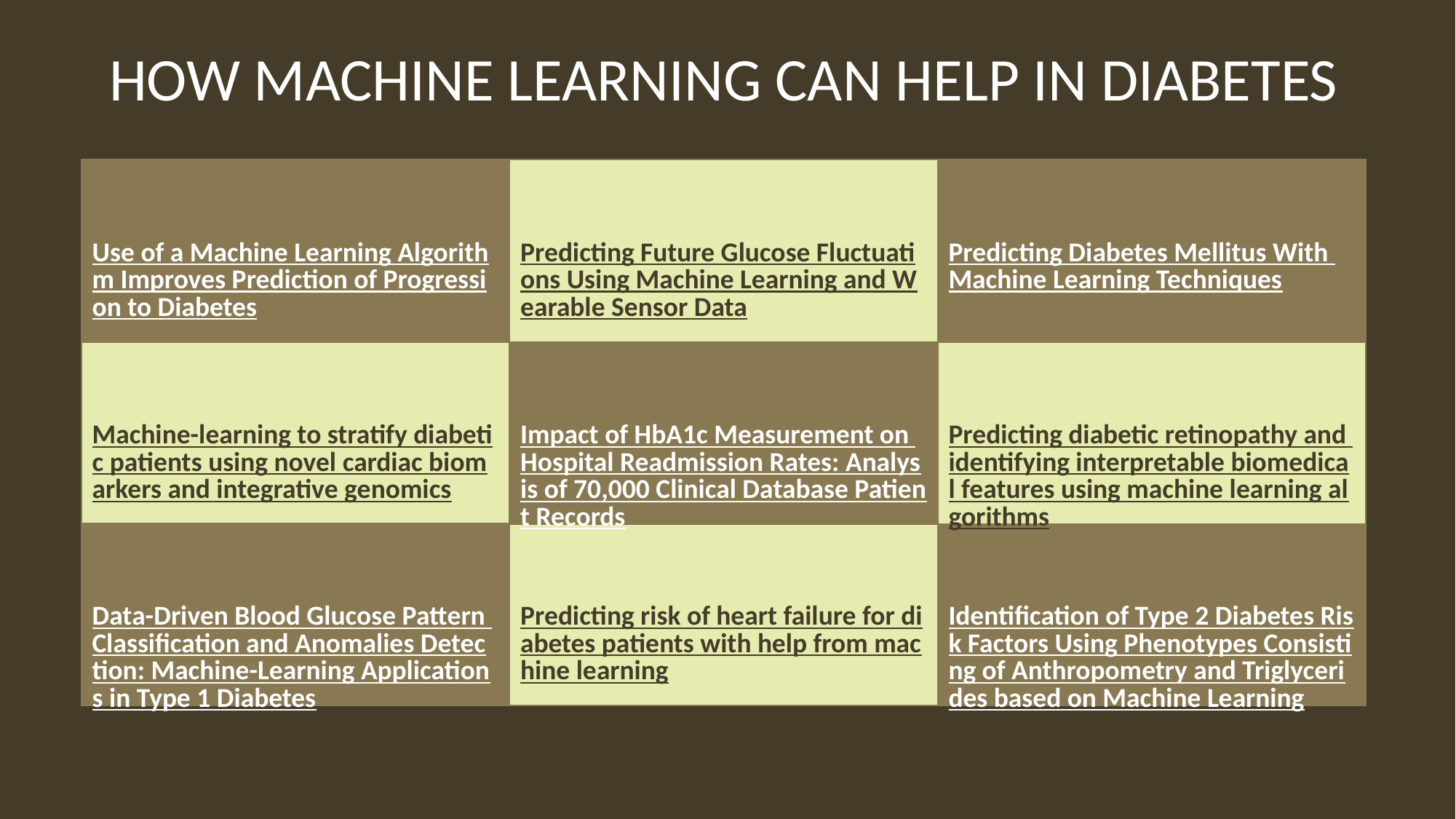

# HOW MACHINE LEARNING CAN HELP IN DIABETES
Predicting Diabetes Mellitus With Machine Learning Techniques
Predicting Future Glucose Fluctuations Using Machine Learning and Wearable Sensor Data
Use of a Machine Learning Algorithm Improves Prediction of Progression to Diabetes

Machine-learning to stratify diabetic patients using novel cardiac biomarkers and integrative genomics
Impact of HbA1c Measurement on Hospital Readmission Rates: Analysis of 70,000 Clinical Database Patient Records
Predicting diabetic retinopathy and identifying interpretable biomedical features using machine learning algorithms

Data-Driven Blood Glucose Pattern Classification and Anomalies Detection: Machine-Learning Applications in Type 1 Diabetes
Identification of Type 2 Diabetes Risk Factors Using Phenotypes Consisting of Anthropometry and Triglycerides based on Machine Learning
Predicting risk of heart failure for diabetes patients with help from machine learning